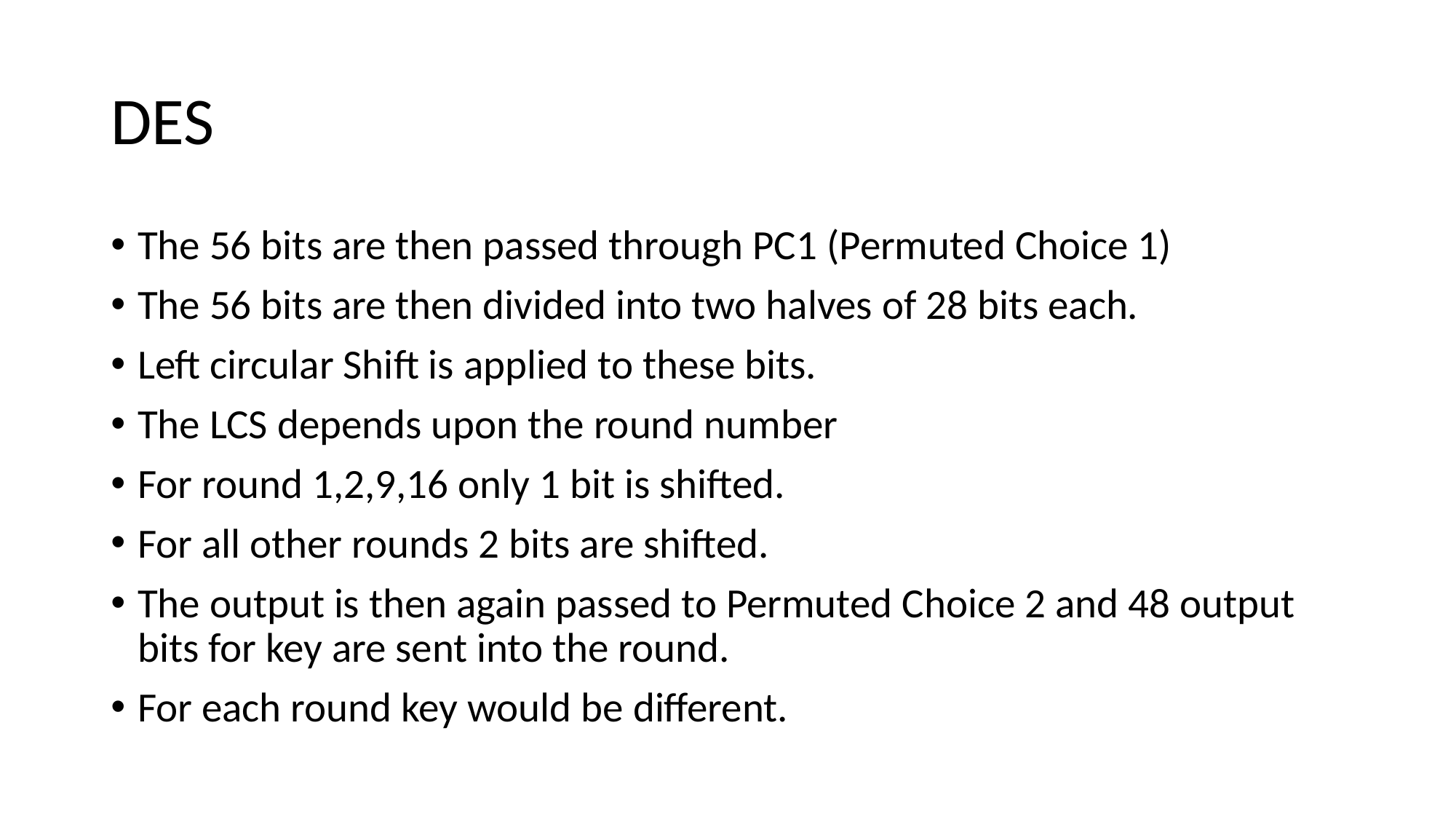

# DES
The 56 bits are then passed through PC1 (Permuted Choice 1)
The 56 bits are then divided into two halves of 28 bits each.
Left circular Shift is applied to these bits.
The LCS depends upon the round number
For round 1,2,9,16 only 1 bit is shifted.
For all other rounds 2 bits are shifted.
The output is then again passed to Permuted Choice 2 and 48 output bits for key are sent into the round.
For each round key would be different.